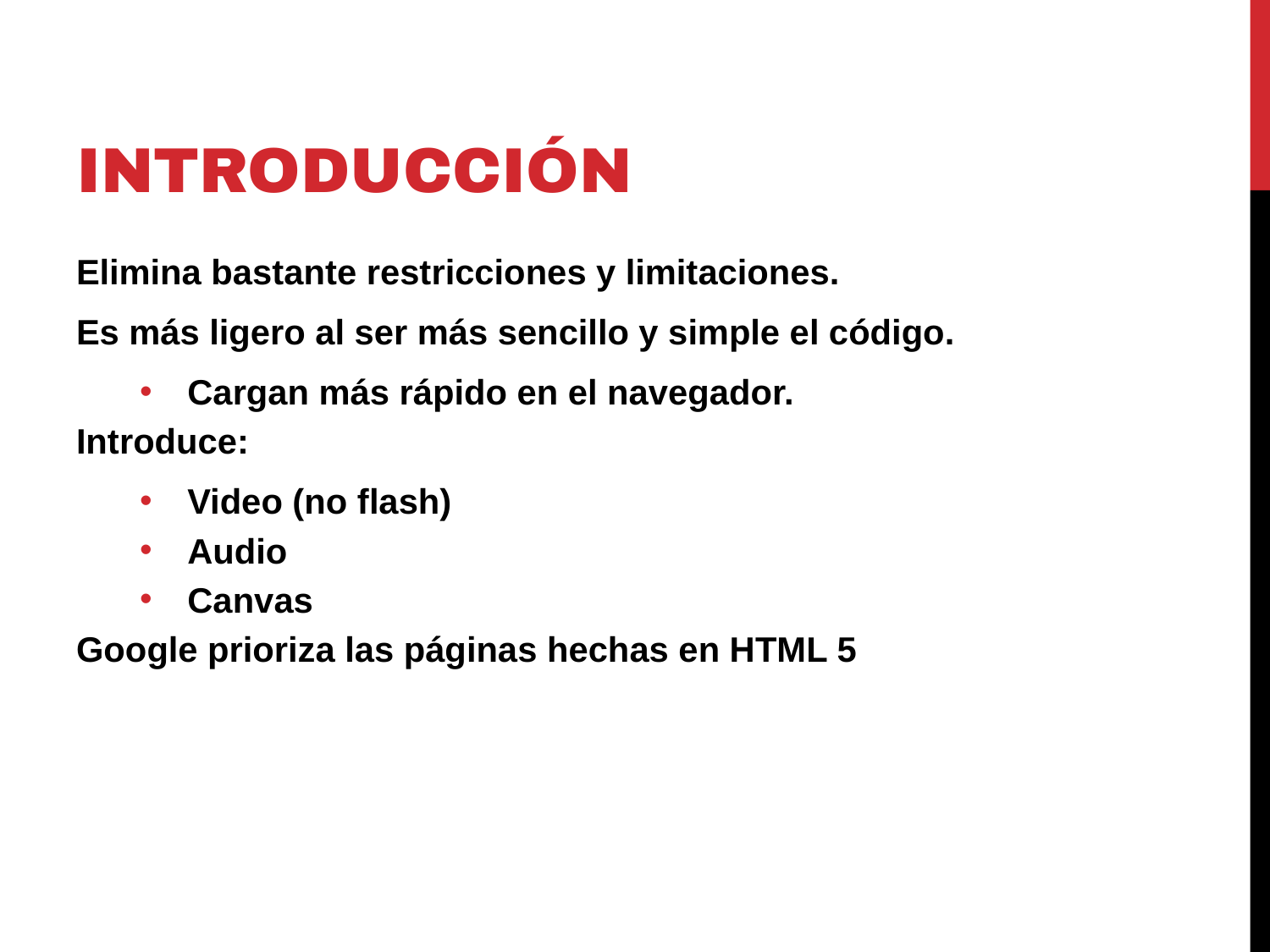

# Introducción
Elimina bastante restricciones y limitaciones.
Es más ligero al ser más sencillo y simple el código.
Cargan más rápido en el navegador.
Introduce:
Video (no flash)
Audio
Canvas
Google prioriza las páginas hechas en HTML 5